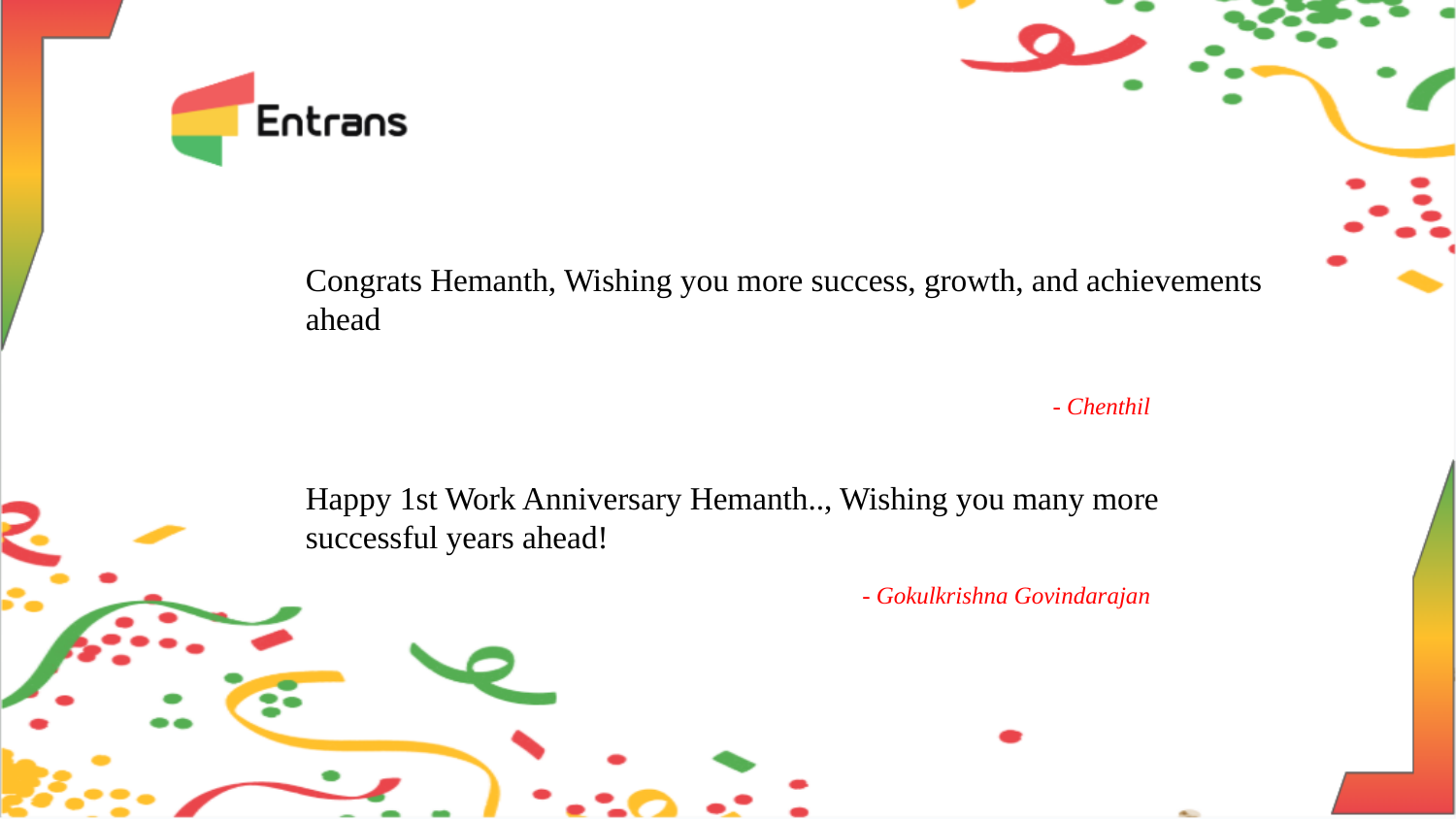

Congrats Hemanth, Wishing you more success, growth, and achievements ahead

- Chenthil

Happy 1st Work Anniversary Hemanth.., Wishing you many more successful years ahead!

- Gokulkrishna Govindarajan